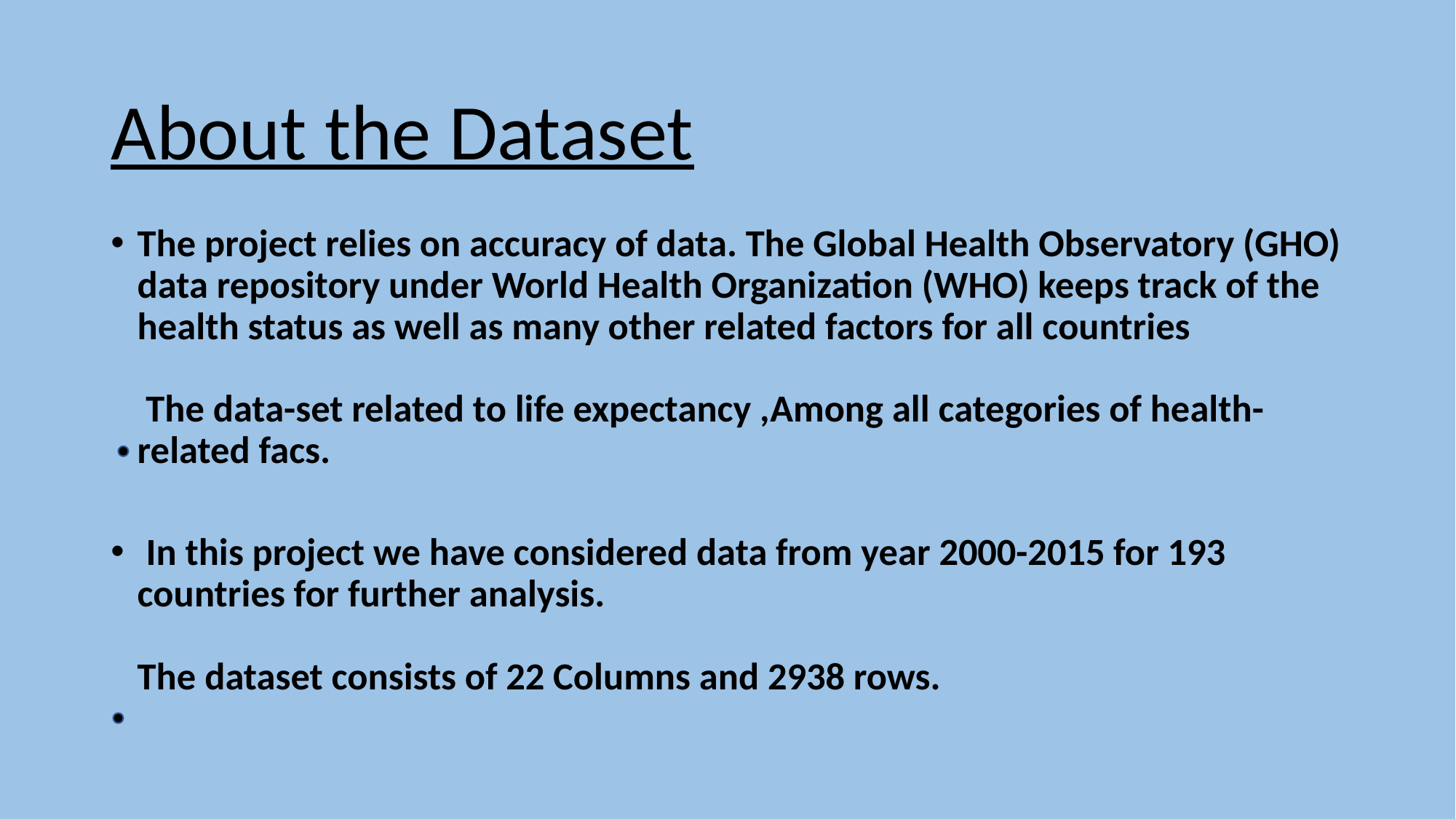

# About the Dataset
The project relies on accuracy of data. The Global Health Observatory (GHO) data repository under World Health Organization (WHO) keeps track of the health status as well as many other related factors for all countries
 The data-set related to life expectancy ,Among all categories of health-related facs.
 In this project we have considered data from year 2000-2015 for 193 countries for further analysis. 
The dataset consists of 22 Columns and 2938 rows.